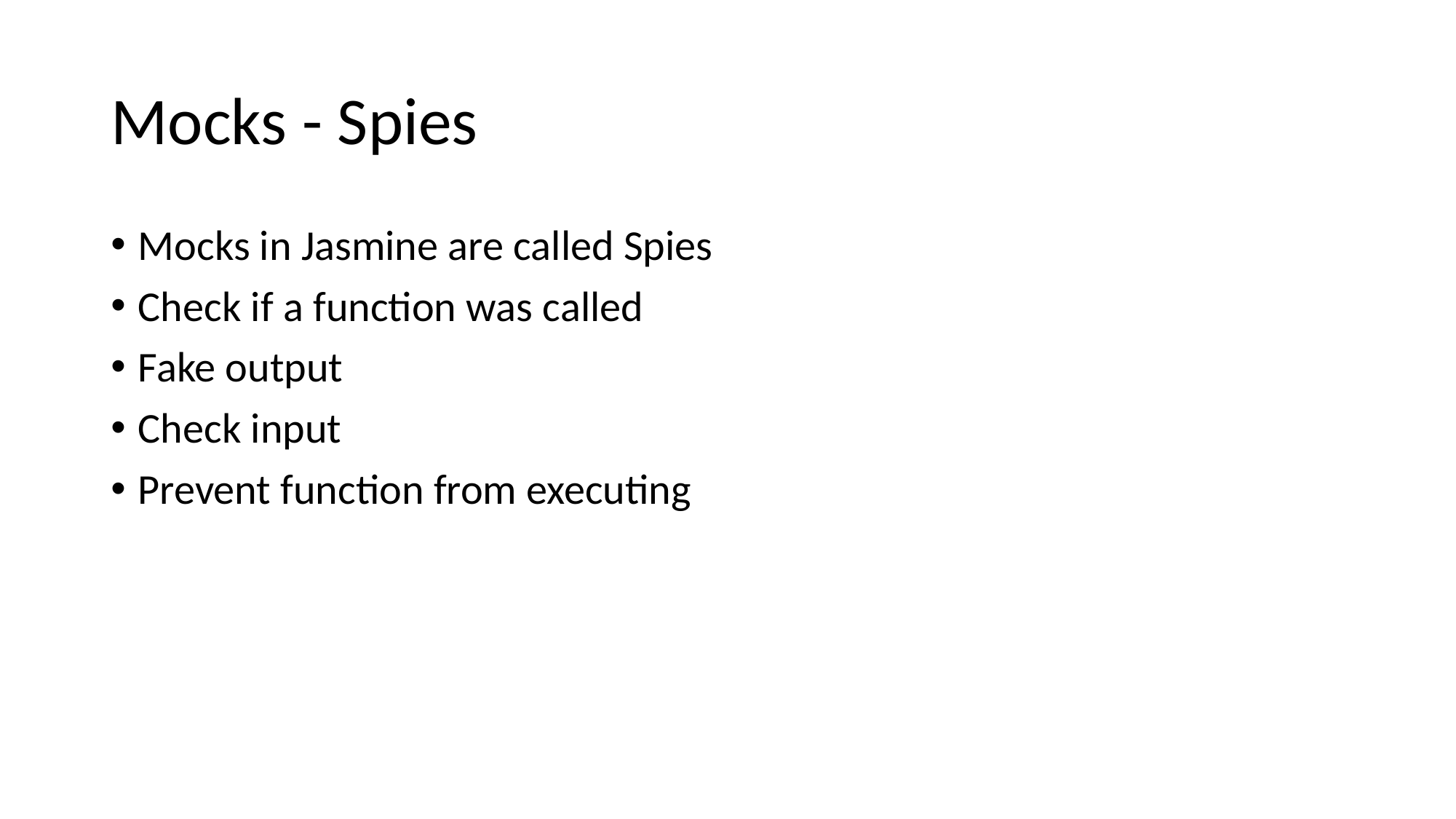

# Mocks - Spies
Mocks in Jasmine are called Spies
Check if a function was called
Fake output
Check input
Prevent function from executing